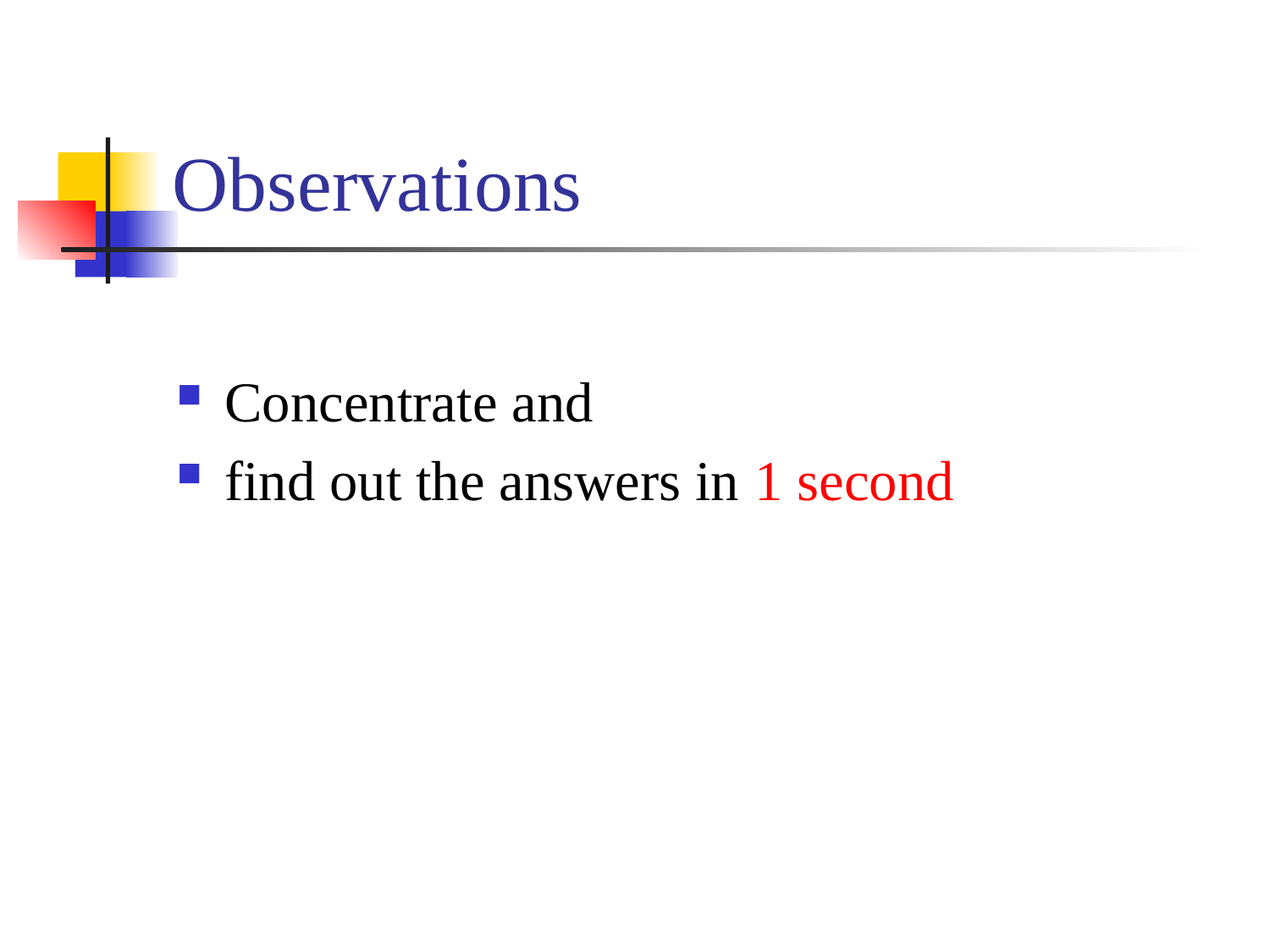

# Observations

Concentrate and
find out the answers in 1 second